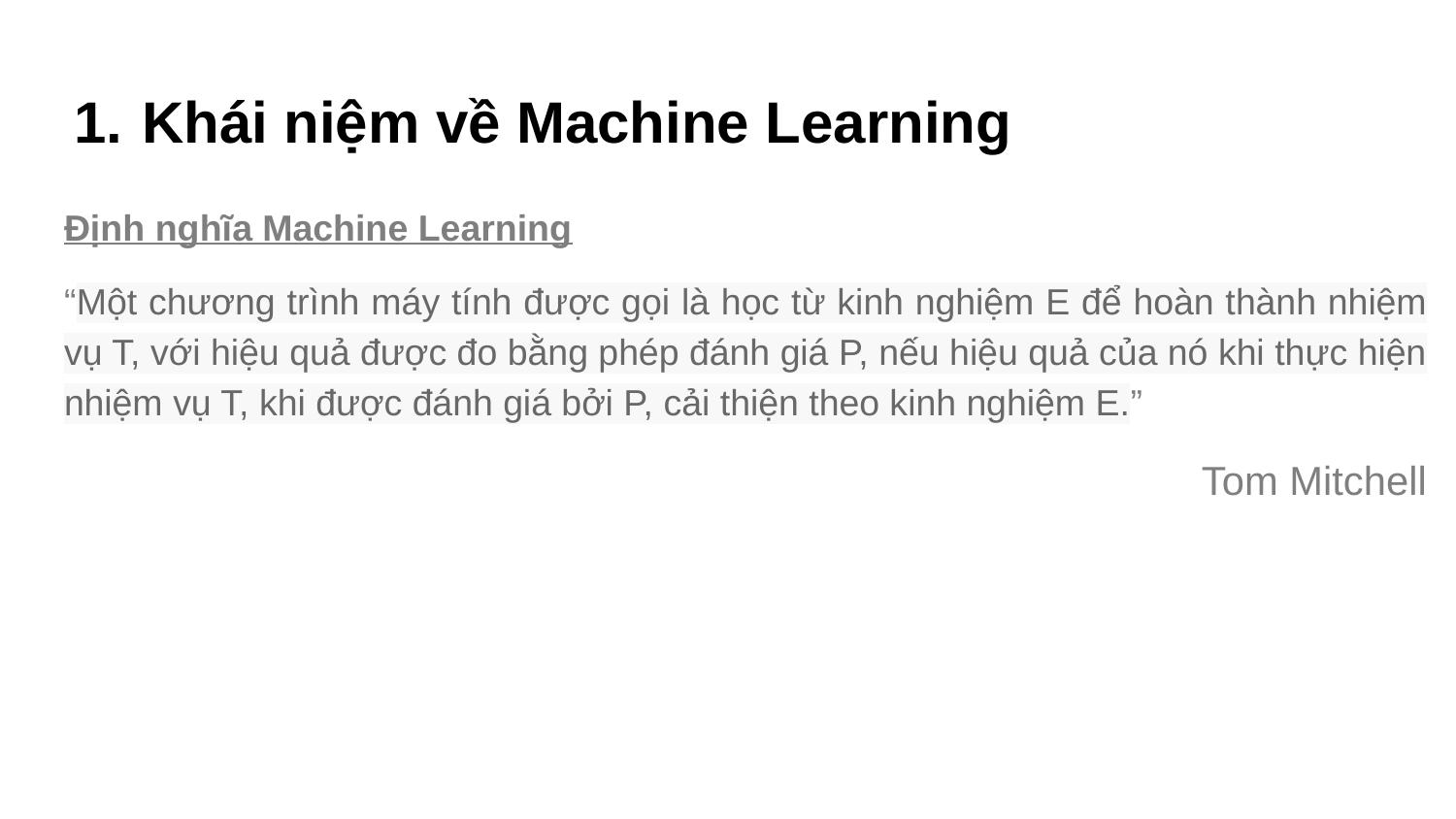

# Khái niệm về Machine Learning
Định nghĩa Machine Learning
“Một chương trình máy tính được gọi là học từ kinh nghiệm E để hoàn thành nhiệm vụ T, với hiệu quả được đo bằng phép đánh giá P, nếu hiệu quả của nó khi thực hiện nhiệm vụ T, khi được đánh giá bởi P, cải thiện theo kinh nghiệm E.”
Tom Mitchell